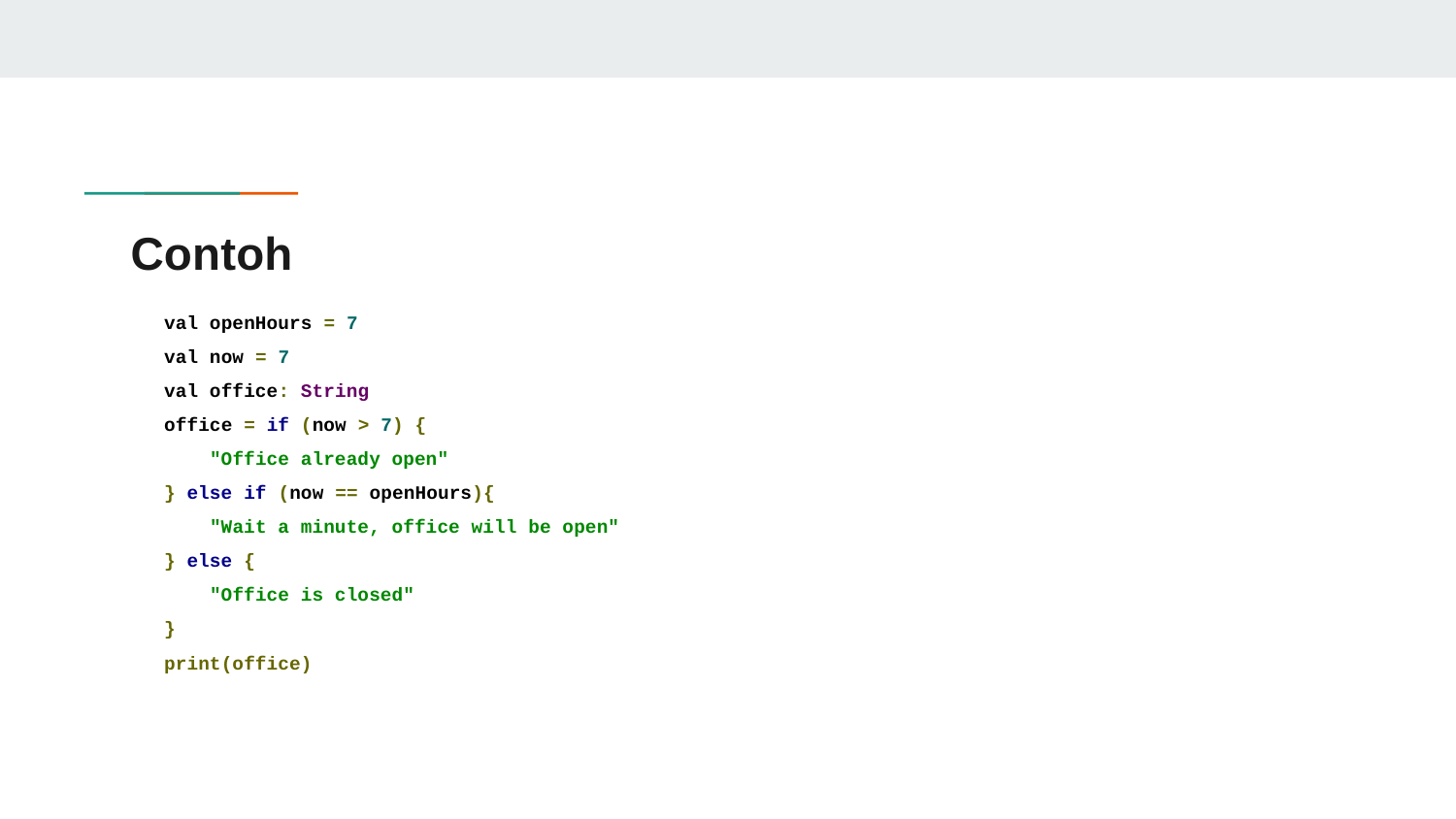

# Contoh
val openHours = 7
val now = 7
val office: String
office = if (now > 7) {
    "Office already open"
} else if (now == openHours){
    "Wait a minute, office will be open"
} else {
    "Office is closed"
}
print(office)